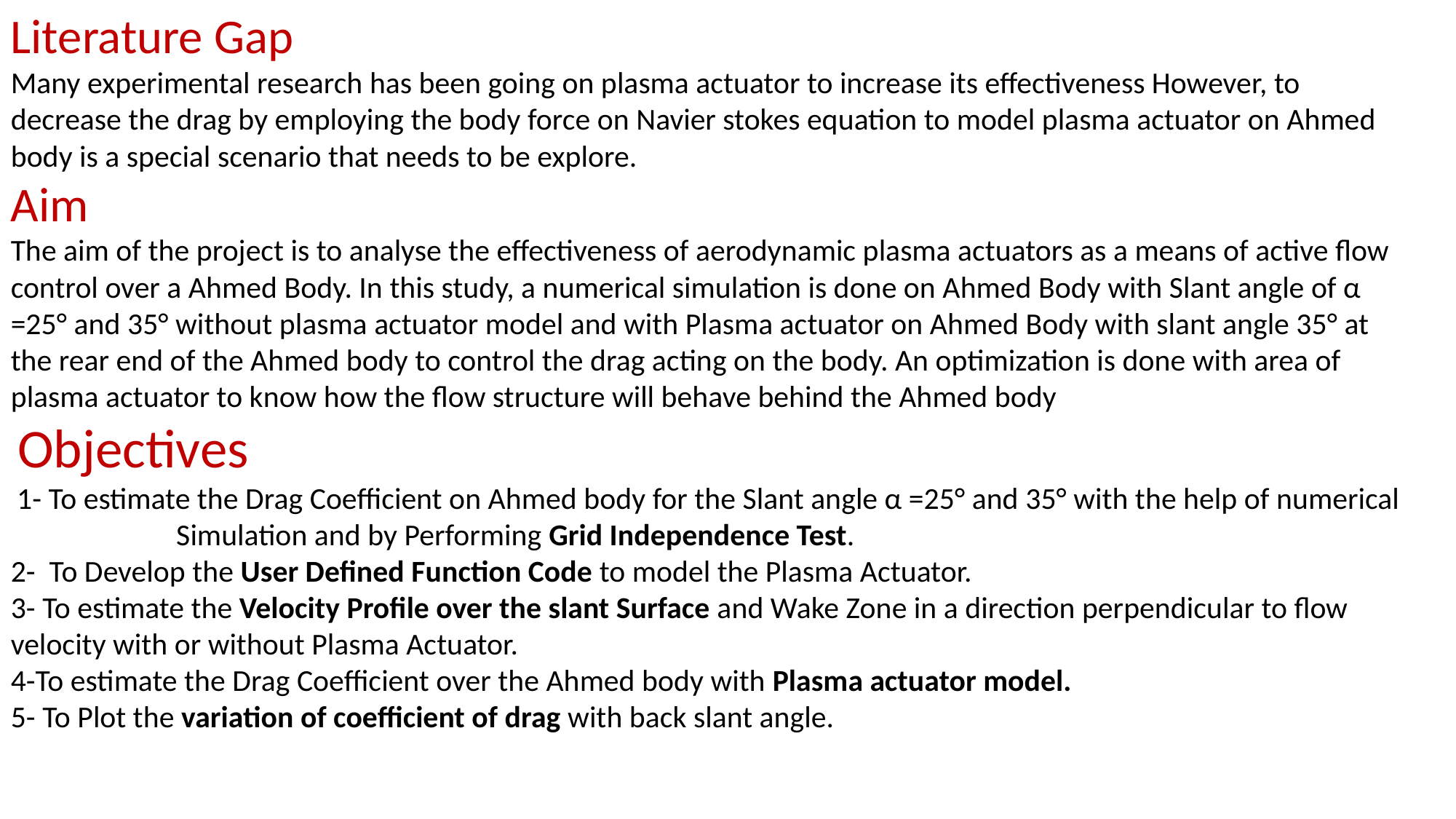

Literature Gap
Many experimental research has been going on plasma actuator to increase its effectiveness However, to decrease the drag by employing the body force on Navier stokes equation to model plasma actuator on Ahmed body is a special scenario that needs to be explore.
Aim
The aim of the project is to analyse the effectiveness of aerodynamic plasma actuators as a means of active flow control over a Ahmed Body. In this study, a numerical simulation is done on Ahmed Body with Slant angle of α =25° and 35° without plasma actuator model and with Plasma actuator on Ahmed Body with slant angle 35° at the rear end of the Ahmed body to control the drag acting on the body. An optimization is done with area of plasma actuator to know how the flow structure will behave behind the Ahmed body
 Objectives
 1- To estimate the Drag Coefficient on Ahmed body for the Slant angle α =25° and 35° with the help of numerical                          Simulation and by Performing Grid Independence Test.
2-  To Develop the User Defined Function Code to model the Plasma Actuator.
3- To estimate the Velocity Profile over the slant Surface and Wake Zone in a direction perpendicular to flow velocity with or without Plasma Actuator.
4-To estimate the Drag Coefficient over the Ahmed body with Plasma actuator model.
5- To Plot the variation of coefficient of drag with back slant angle.